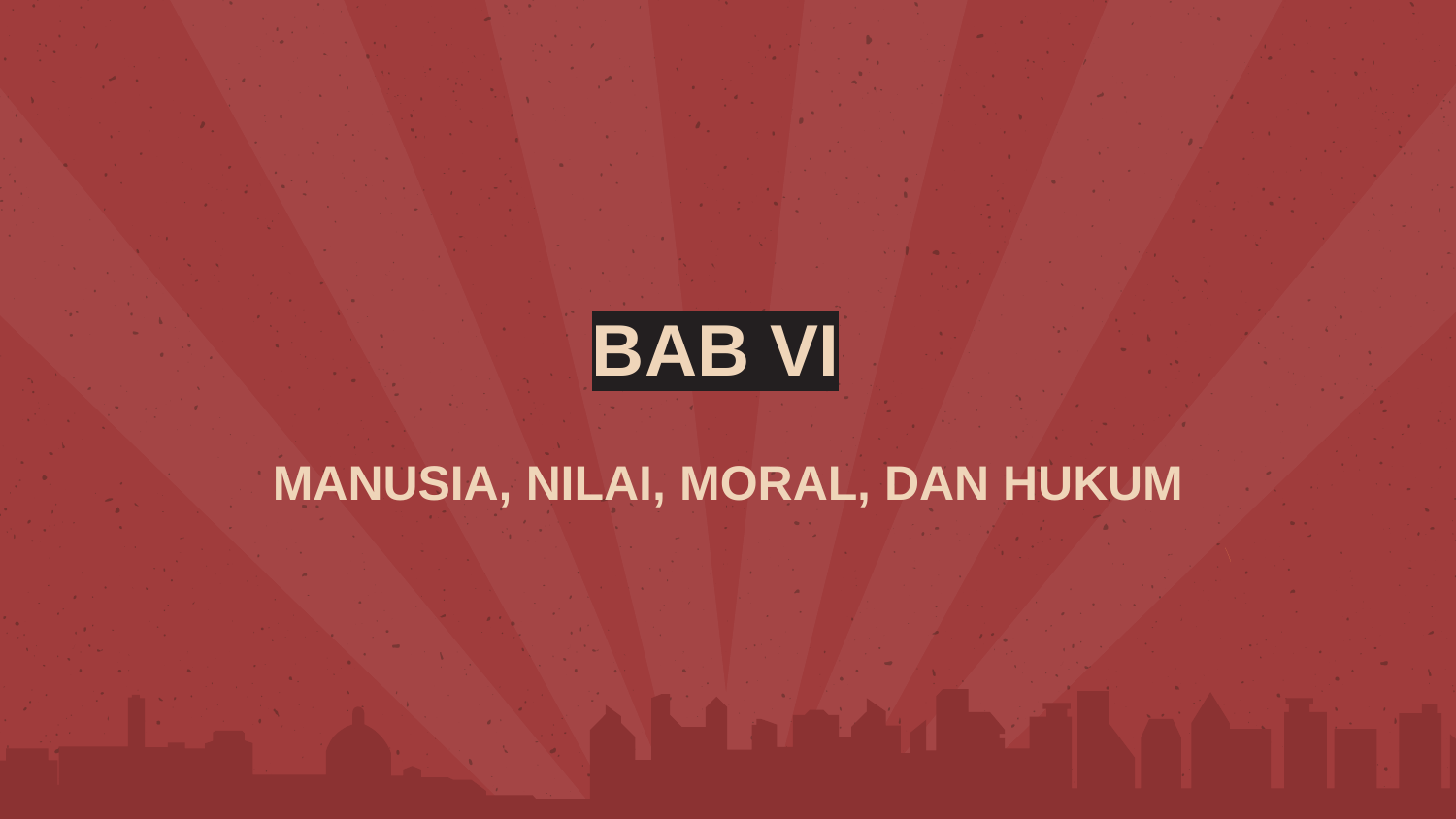

# BAB VI
MANUSIA, NILAI, MORAL, DAN HUKUM